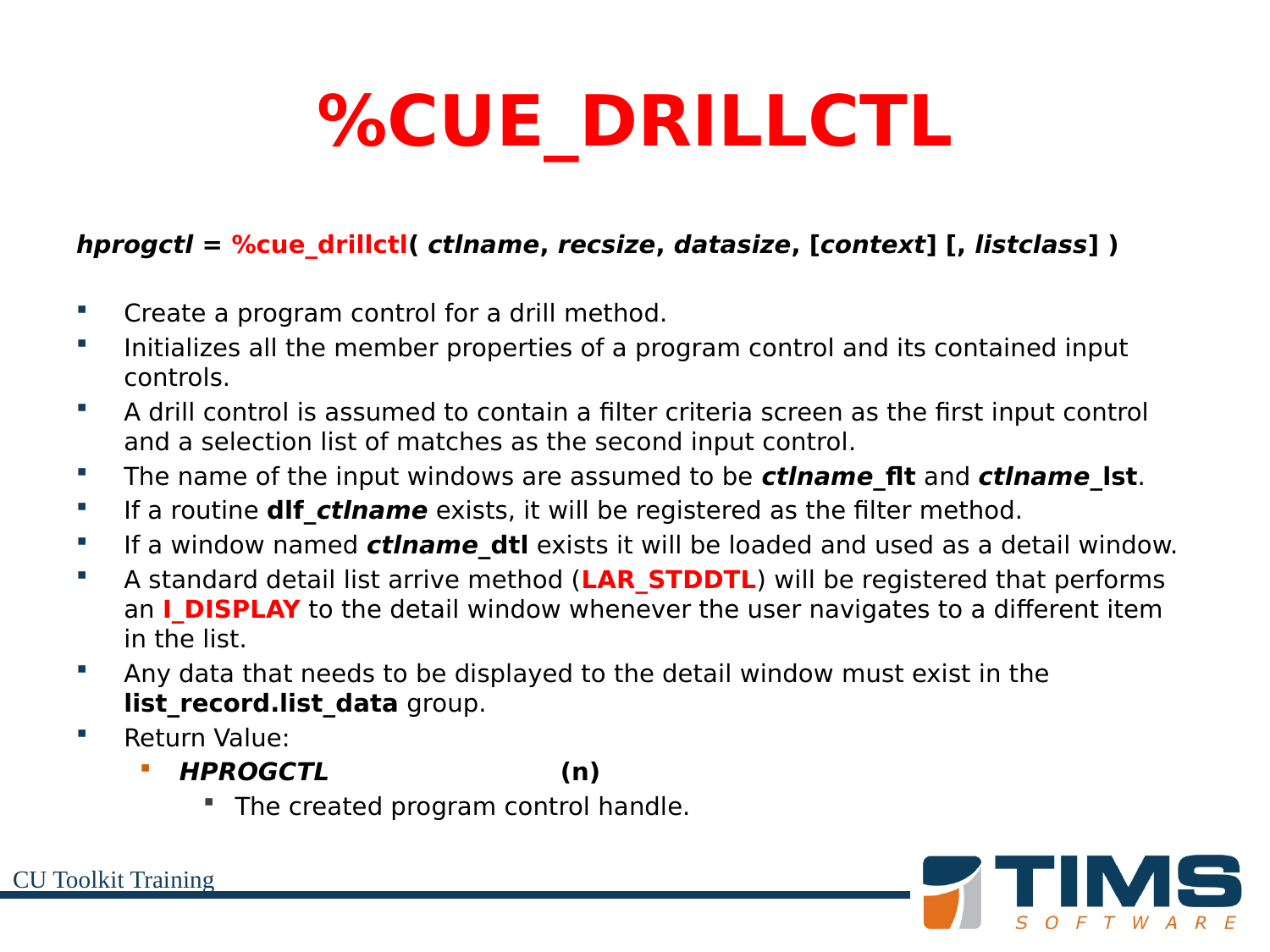

# %CUE_DRILLCTL
hprogctl = %cue_drillctl( ctlname, recsize, datasize, [context] [, listclass] )

Create a program control for a drill method.
Initializes all the member properties of a program control and its contained input controls.
A drill control is assumed to contain a filter criteria screen as the first input control and a selection list of matches as the second input control.
The name of the input windows are assumed to be ctlname_flt and ctlname_lst.
If a routine dlf_ctlname exists, it will be registered as the filter method.
If a window named ctlname_dtl exists it will be loaded and used as a detail window.
A standard detail list arrive method (LAR_STDDTL) will be registered that performs an I_DISPLAY to the detail window whenever the user navigates to a different item in the list.
Any data that needs to be displayed to the detail window must exist in the list_record.list_data group.
Return Value:
HPROGCTL		(n)
The created program control handle.
CU Toolkit Training